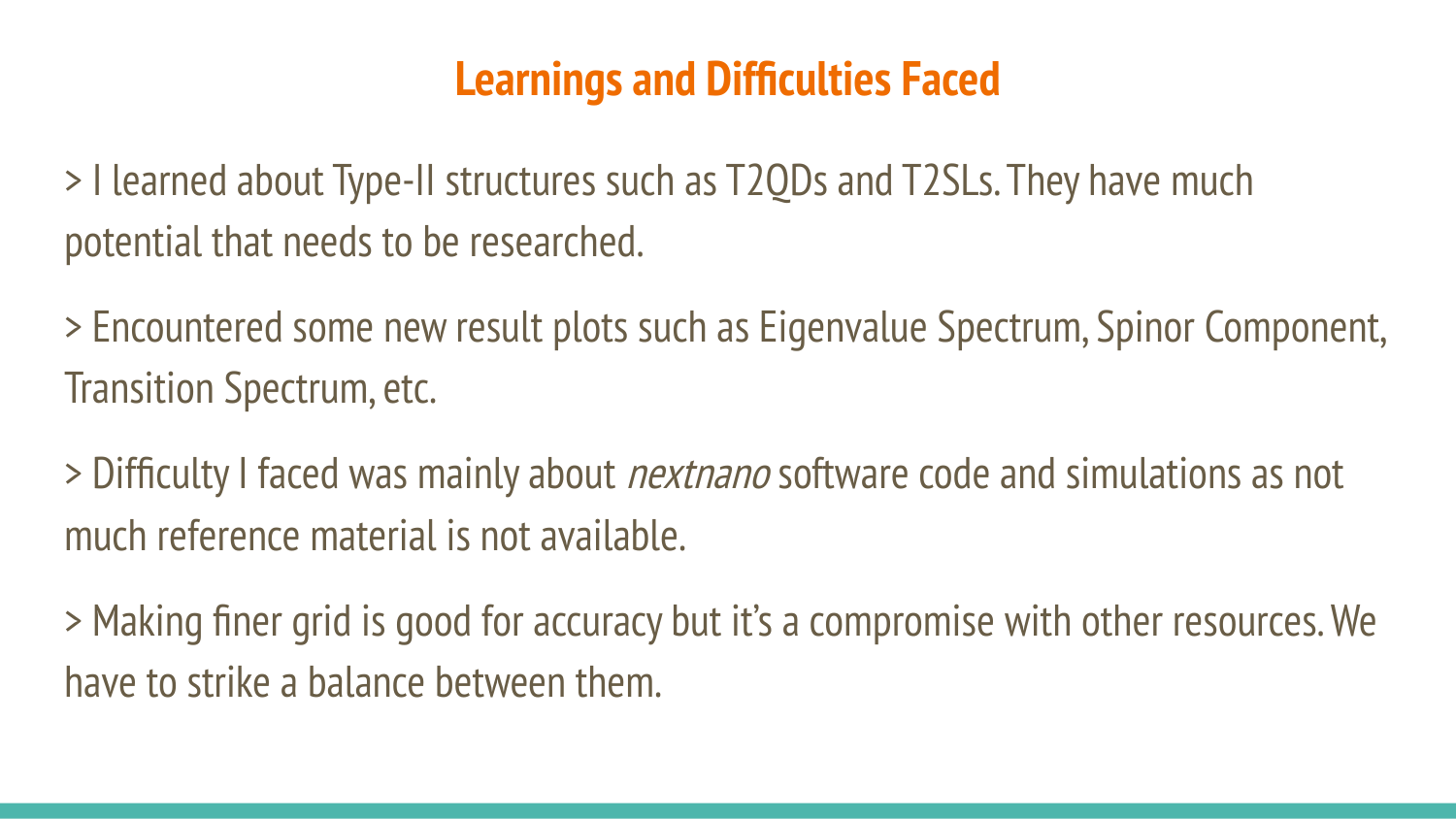

# Learnings and Difficulties Faced
> I learned about Type-II structures such as T2QDs and T2SLs. They have much potential that needs to be researched.
> Encountered some new result plots such as Eigenvalue Spectrum, Spinor Component, Transition Spectrum, etc.
> Difficulty I faced was mainly about nextnano software code and simulations as not much reference material is not available.
> Making finer grid is good for accuracy but it’s a compromise with other resources. We have to strike a balance between them.